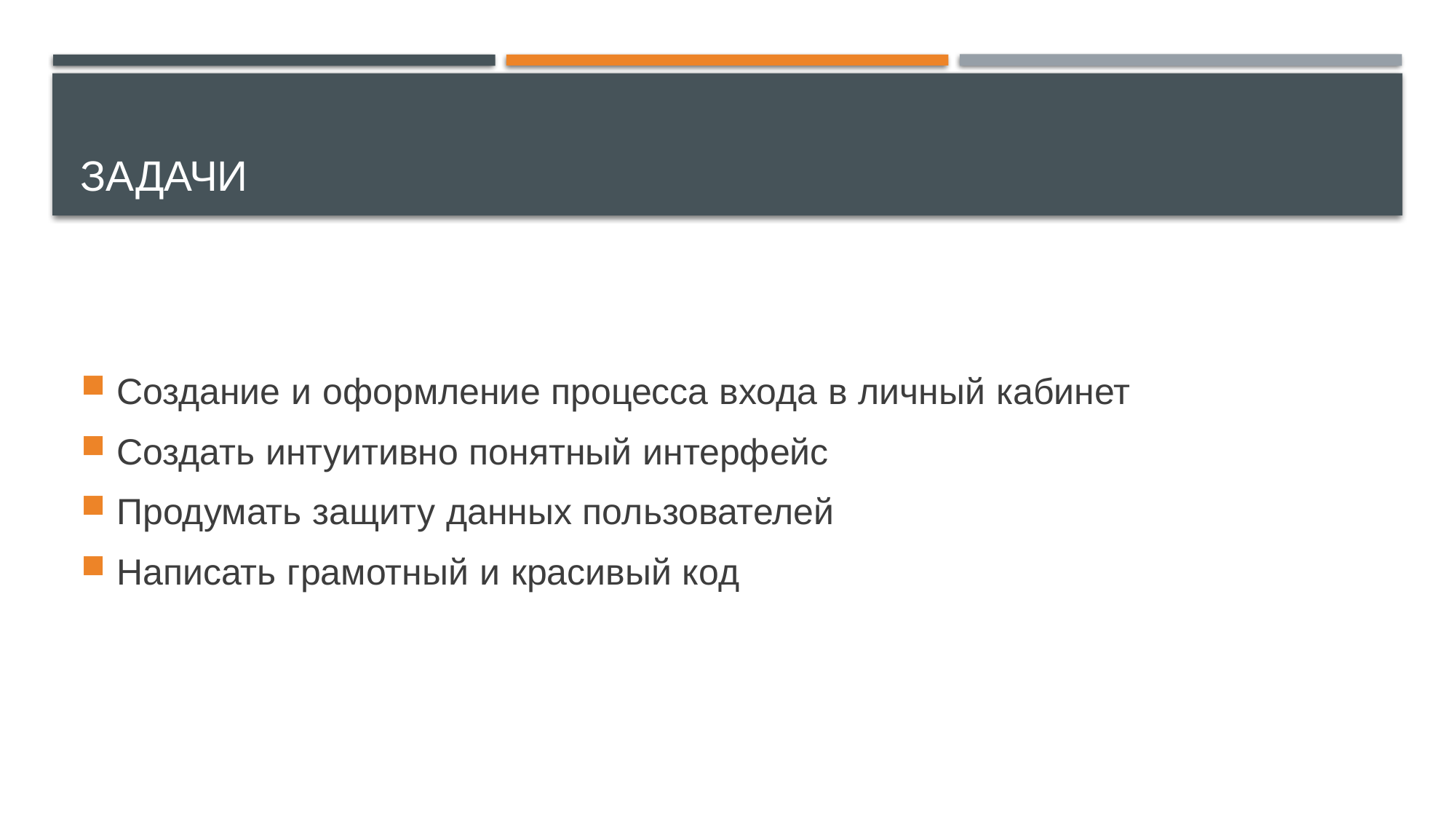

# задачи
Создание и оформление процесса входа в личный кабинет
Создать интуитивно понятный интерфейс
Продумать защиту данных пользователей
Написать грамотный и красивый код